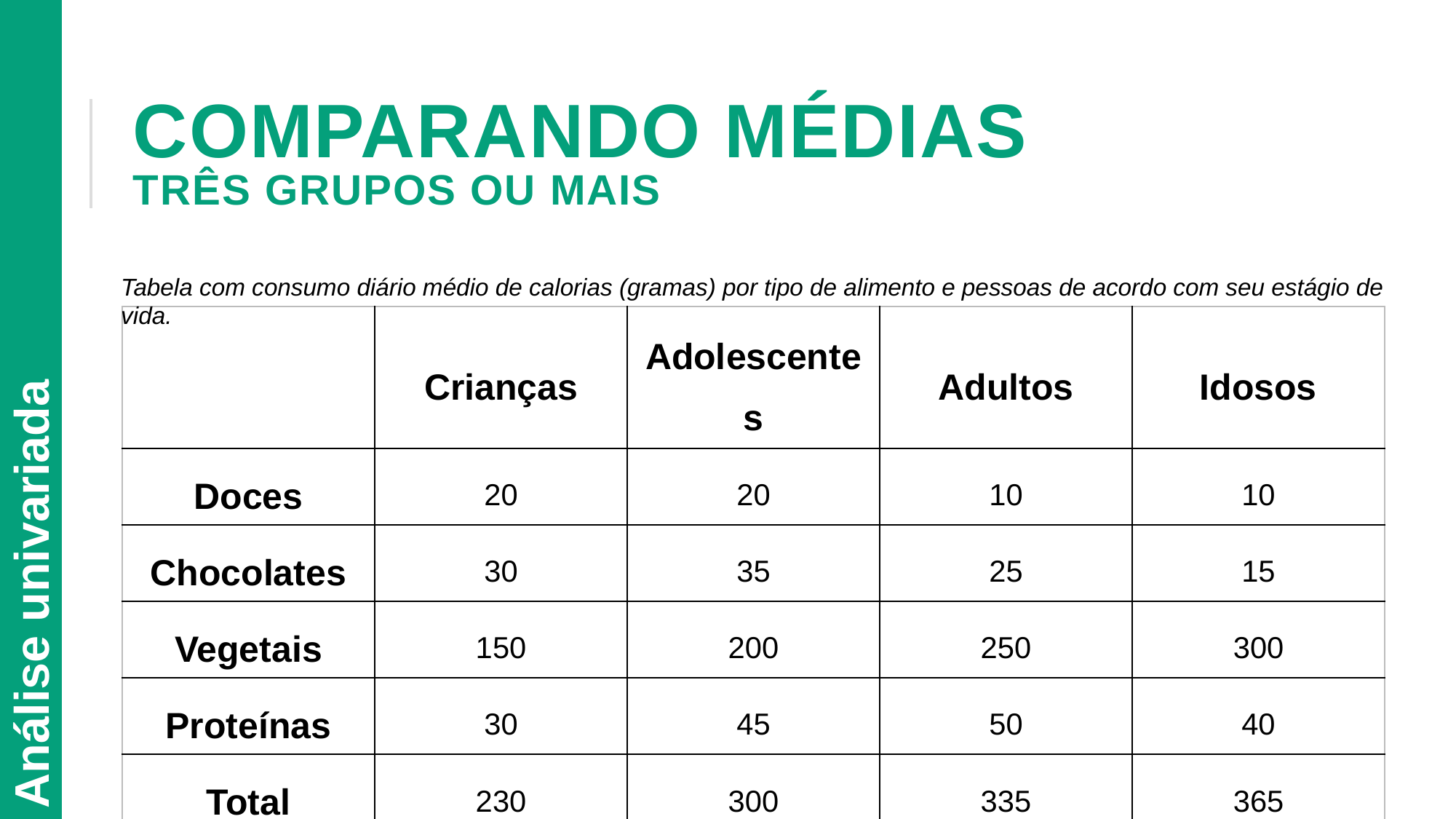

# Comparando MÉDIAS Três grupos ou mais
Tabela com consumo diário médio de calorias (gramas) por tipo de alimento e pessoas de acordo com seu estágio de vida.
|  | Crianças | Adolescentes | Adultos | Idosos |
| --- | --- | --- | --- | --- |
| Doces | 20 | 20 | 10 | 10 |
| Chocolates | 30 | 35 | 25 | 15 |
| Vegetais | 150 | 200 | 250 | 300 |
| Proteínas | 30 | 45 | 50 | 40 |
| Total | 230 | 300 | 335 | 365 |
Análise univariada